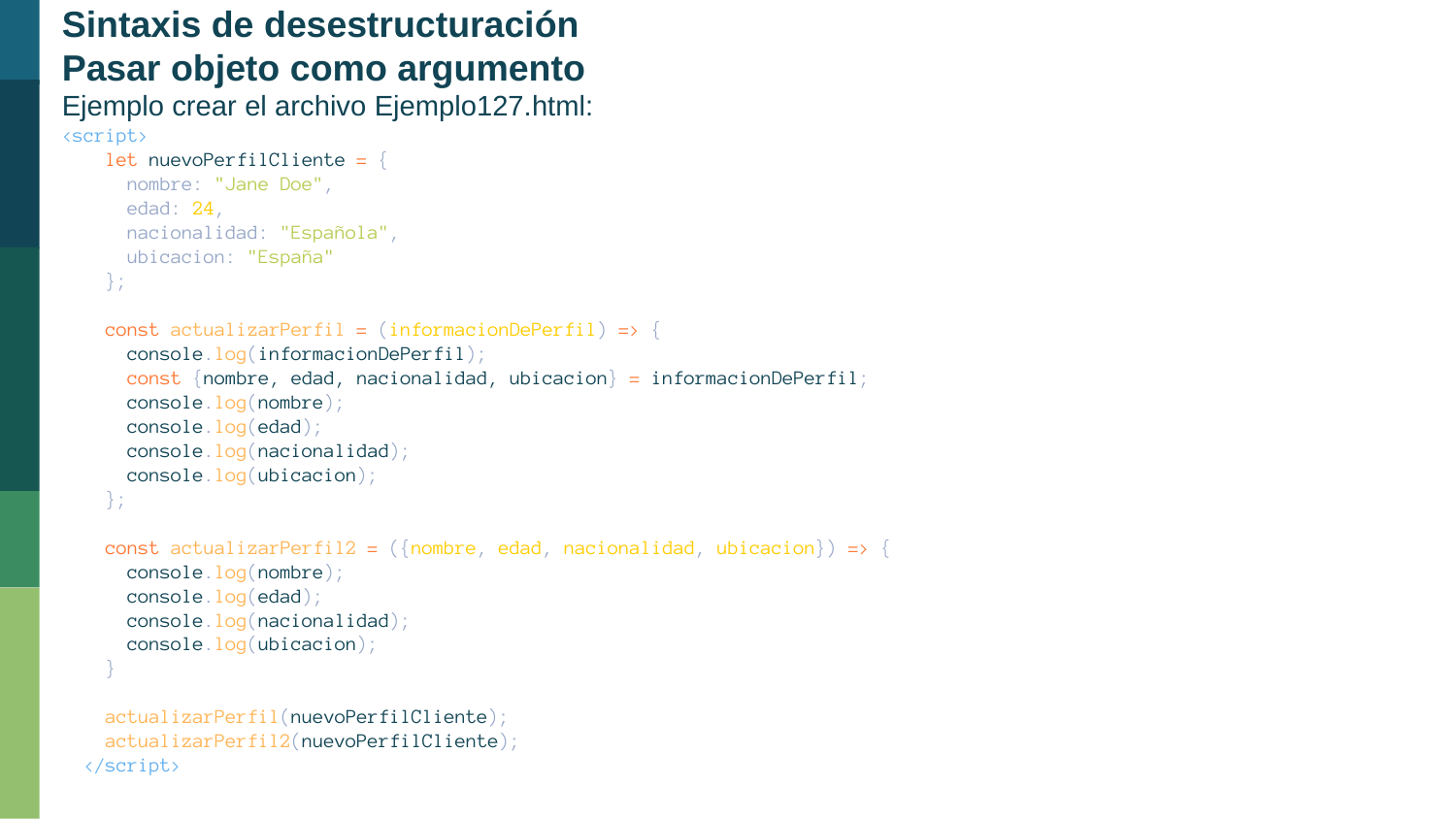

Sintaxis de desestructuración
Pasar objeto como argumento
Ejemplo crear el archivo Ejemplo127.html:
<script>
    let nuevoPerfilCliente = {
      nombre: "Jane Doe",
      edad: 24,
      nacionalidad: "Española",
      ubicacion: "España"
    };
    const actualizarPerfil = (informacionDePerfil) => {
      console.log(informacionDePerfil);
      const {nombre, edad, nacionalidad, ubicacion} = informacionDePerfil;
      console.log(nombre);
      console.log(edad);
      console.log(nacionalidad);
      console.log(ubicacion);
    };
    const actualizarPerfil2 = ({nombre, edad, nacionalidad, ubicacion}) => {
      console.log(nombre);
      console.log(edad);
      console.log(nacionalidad);
      console.log(ubicacion);
    }
    actualizarPerfil(nuevoPerfilCliente);
    actualizarPerfil2(nuevoPerfilCliente);
  </script>